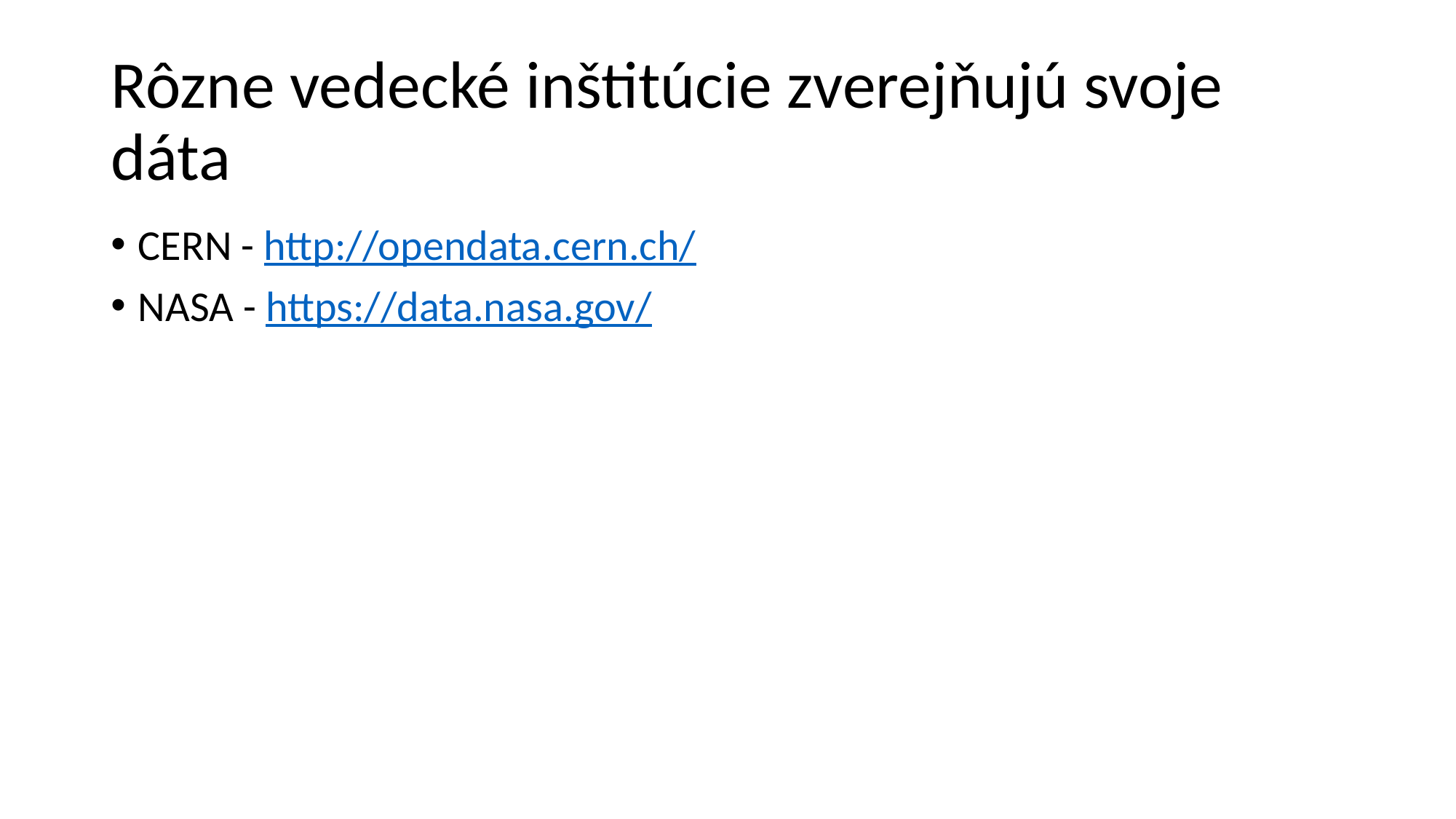

# Rôzne vedecké inštitúcie zverejňujú svoje dáta
CERN - http://opendata.cern.ch/
NASA - https://data.nasa.gov/